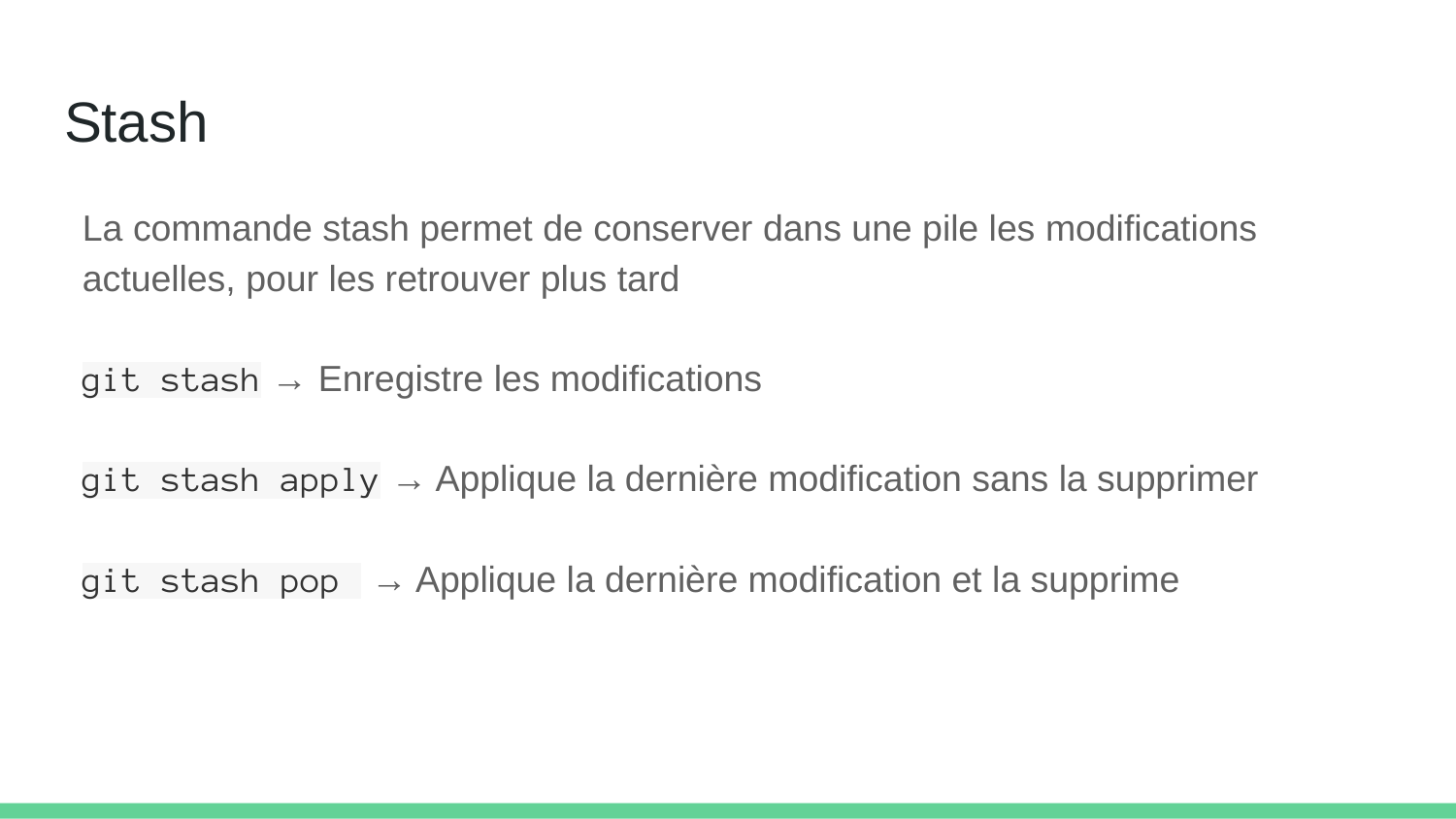

# Stash
La commande stash permet de conserver dans une pile les modifications actuelles, pour les retrouver plus tard

git stash → Enregistre les modifications

git stash apply → Applique la dernière modification sans la supprimer

git stash pop  → Applique la dernière modification et la supprime